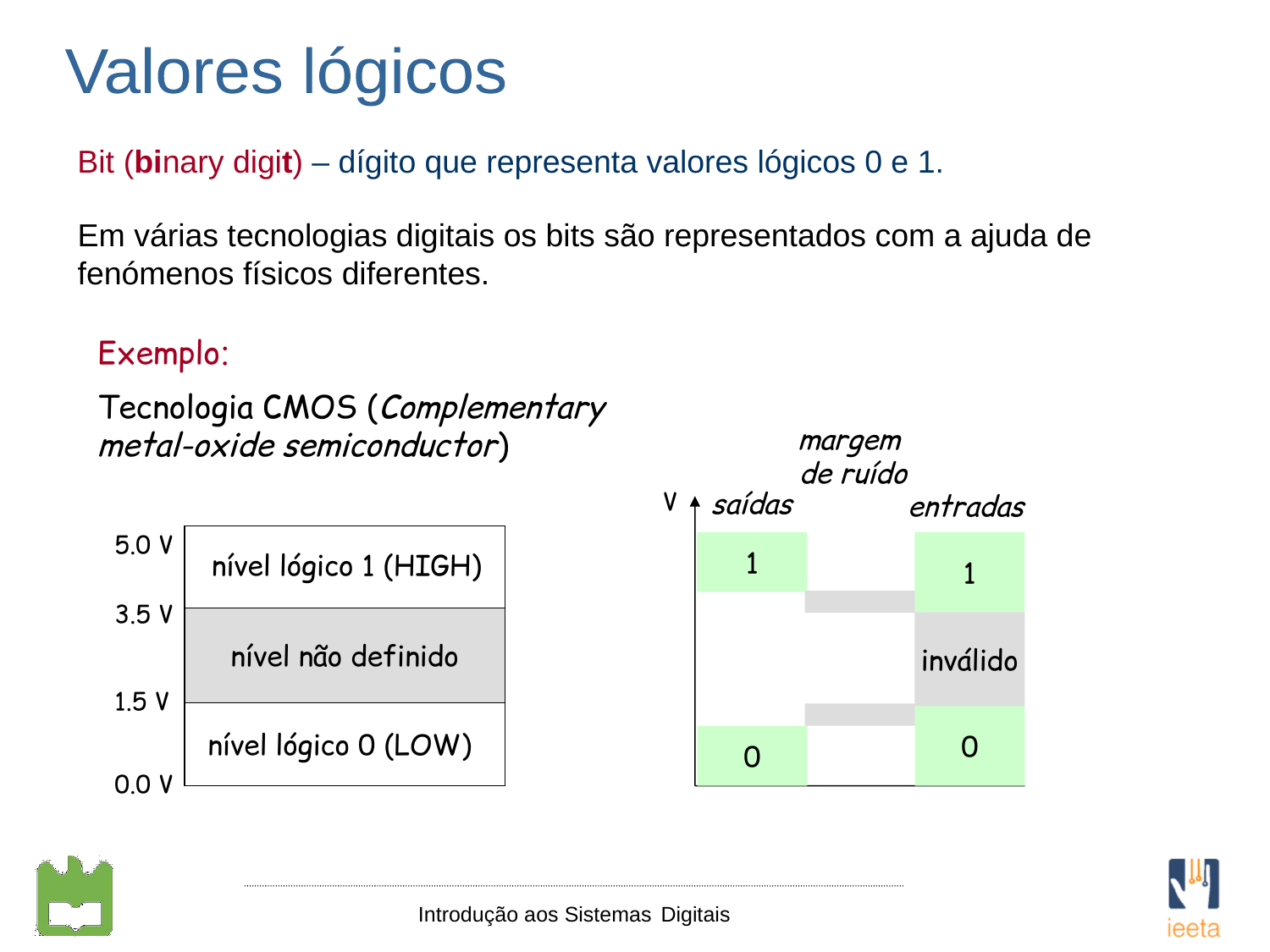

Valores lógicos
Bit (binary digit) – dígito que representa valores lógicos 0 e 1.
Em várias tecnologias digitais os bits são representados com a ajuda de fenómenos físicos diferentes.
Exemplo:
Tecnologia CMOS (Complementary metal-oxide semiconductor)
margem
de ruído
saídas
entradas
 V

1
1

inválido

0
0

5.0 V
nível lógico 1 (HIGH)
3.5 V
nível não definido
1.5 V
nível lógico 0 (LOW)
0.0 V